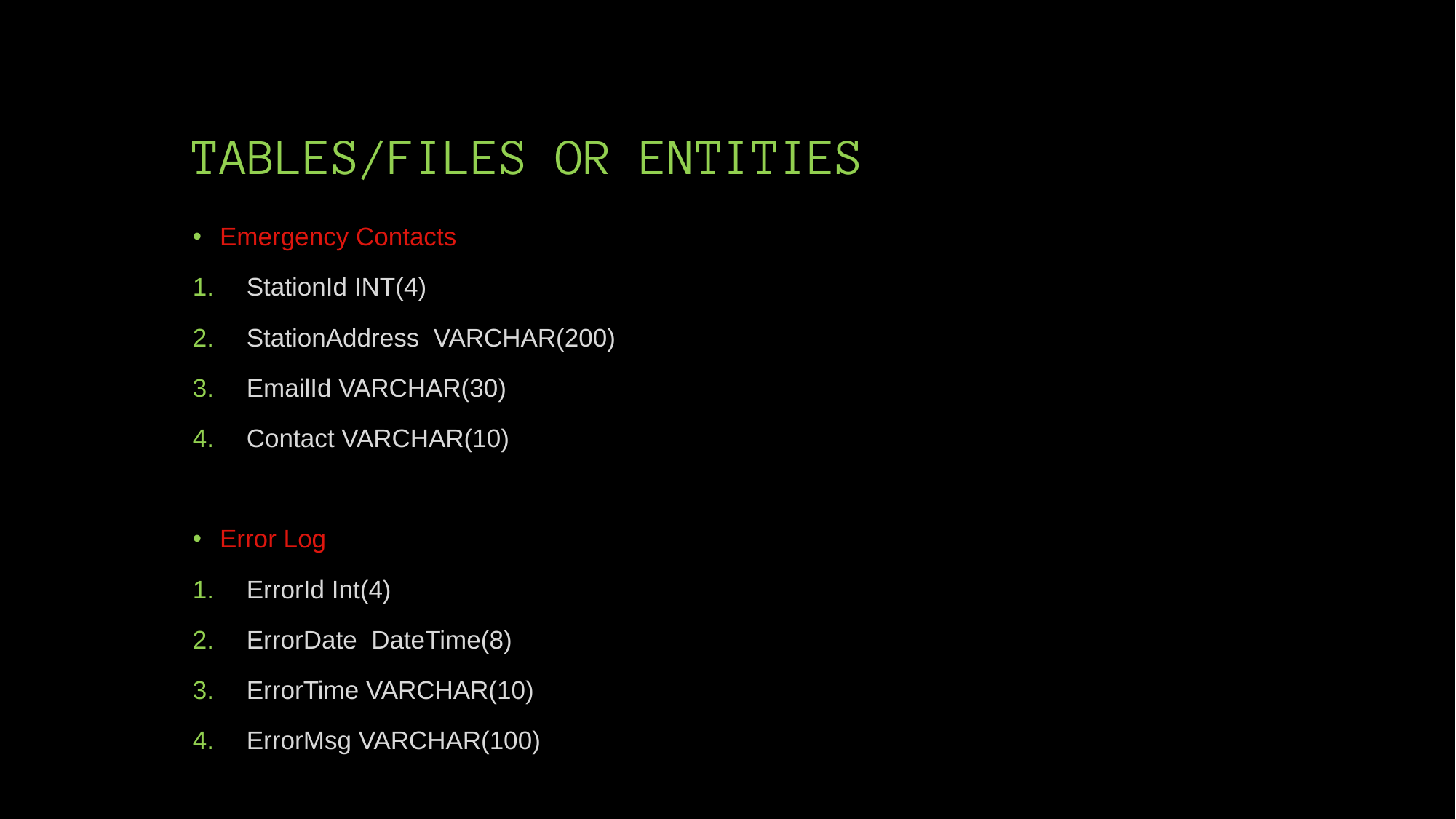

# TABLES/FILES OR ENTITIES
Emergency Contacts
StationId INT(4)
StationAddress  VARCHAR(200)
EmailId VARCHAR(30)
Contact VARCHAR(10)

Error Log
ErrorId Int(4)
ErrorDate  DateTime(8)
ErrorTime VARCHAR(10)
ErrorMsg VARCHAR(100)